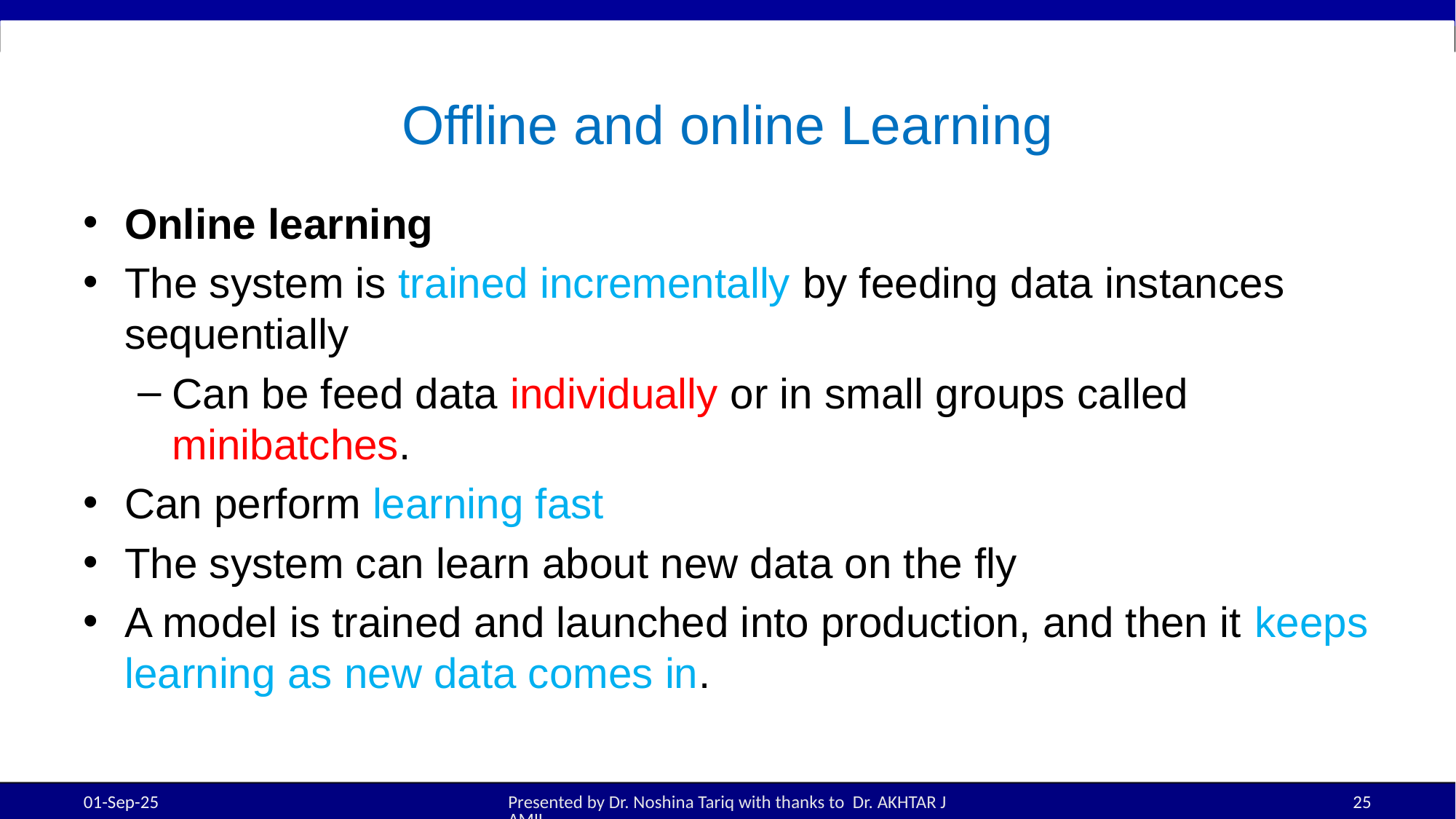

# Offline and online Learning
Online learning
The system is trained incrementally by feeding data instances sequentially
Can be feed data individually or in small groups called minibatches.
Can perform learning fast
The system can learn about new data on the fly
A model is trained and launched into production, and then it keeps learning as new data comes in.

01-Sep-25
Presented by Dr. Noshina Tariq with thanks to  Dr. AKHTAR JAMIL
25